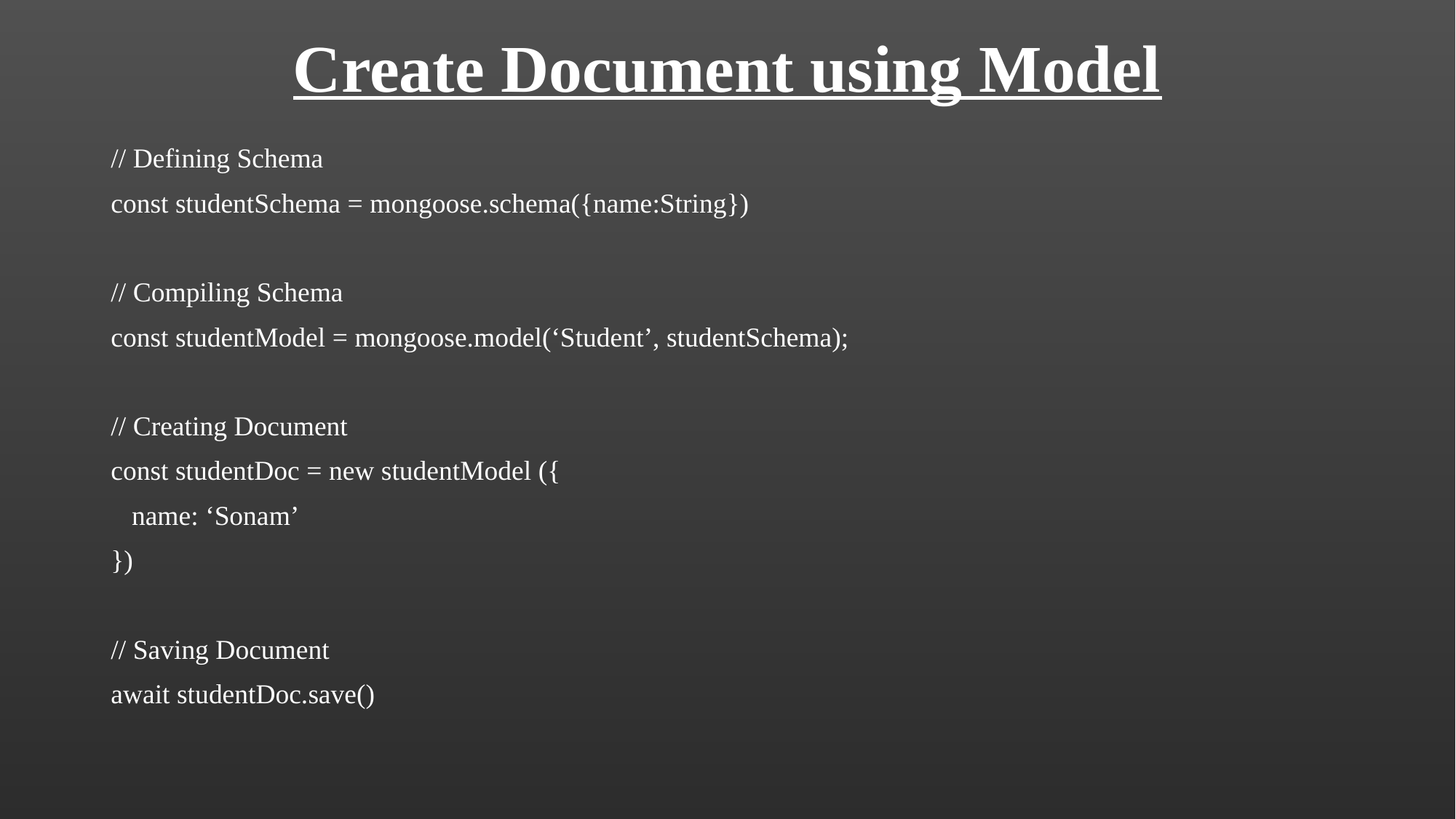

# Create Document using Model
// Defining Schema
const studentSchema = mongoose.schema({name:String})

// Compiling Schema
const studentModel = mongoose.model(‘Student’, studentSchema);

// Creating Document
const studentDoc = new studentModel ({
   name: ‘Sonam’
})

// Saving Document
await studentDoc.save()